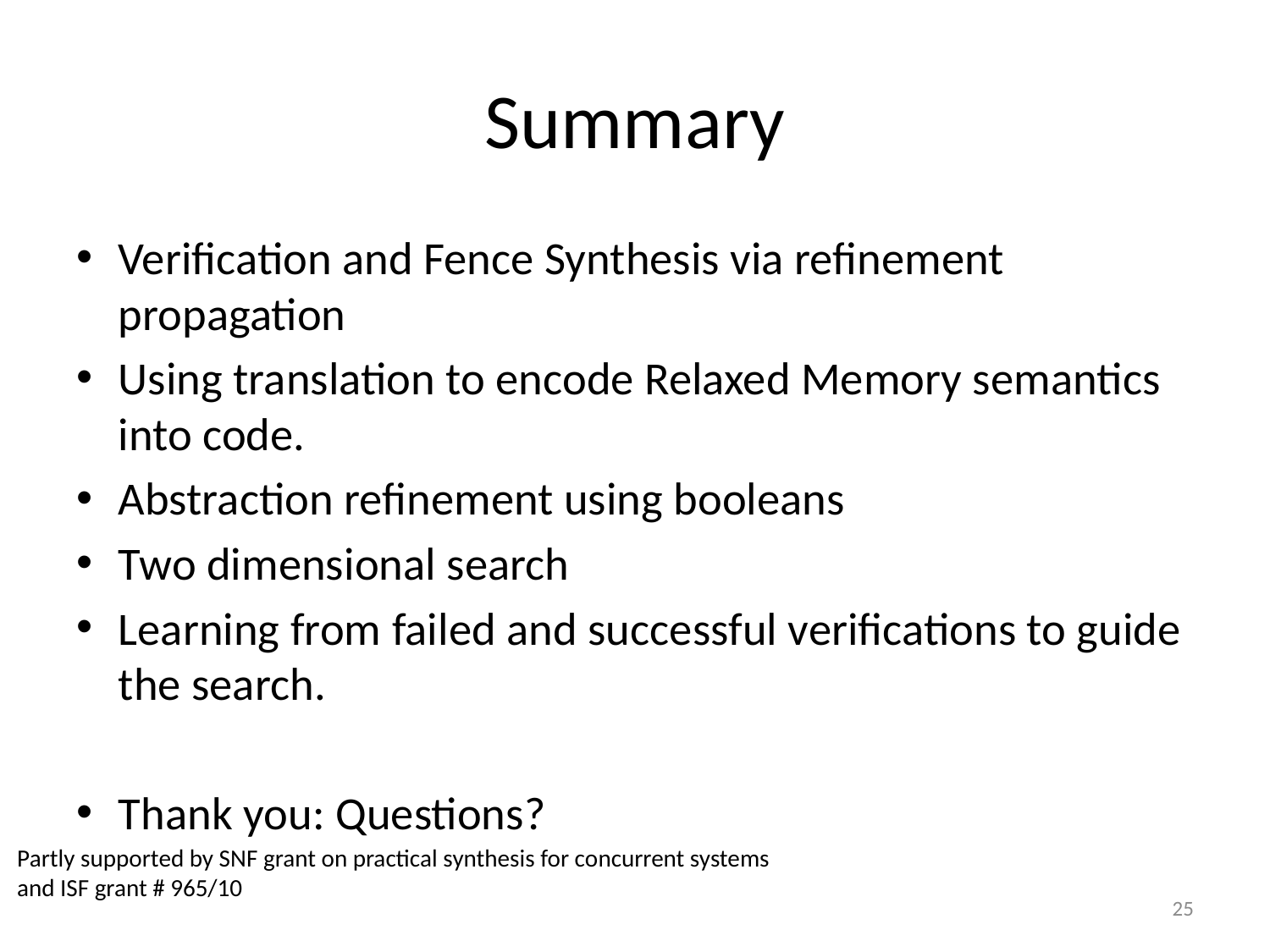

# Summary
Verification and Fence Synthesis via refinement propagation
Using translation to encode Relaxed Memory semantics into code.
Abstraction refinement using booleans
Two dimensional search
Learning from failed and successful verifications to guide the search.

Thank you: Questions?
Partly supported by SNF grant on practical synthesis for concurrent systems
and ISF grant # 965/10
25